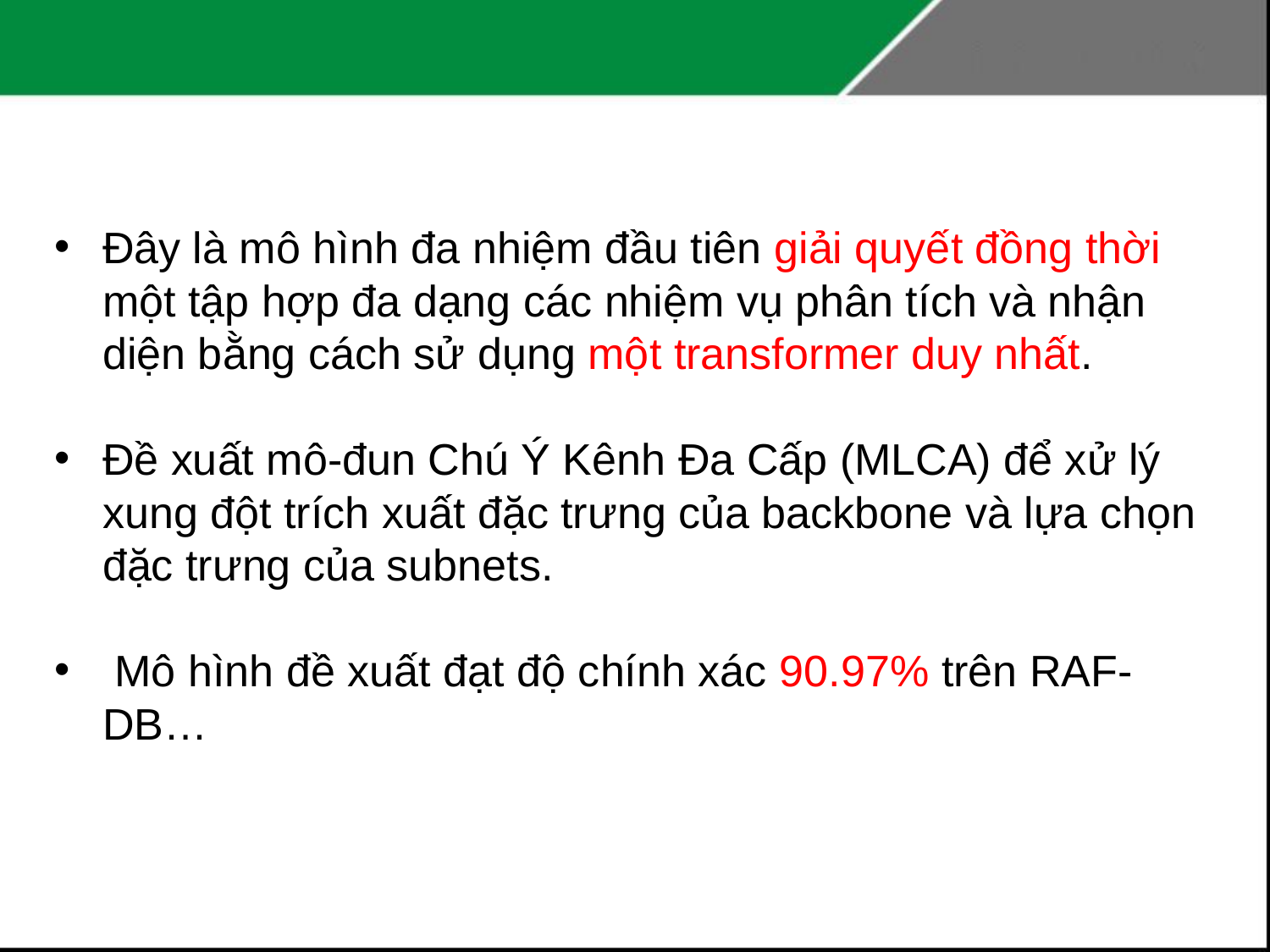

Đây là mô hình đa nhiệm đầu tiên giải quyết đồng thời một tập hợp đa dạng các nhiệm vụ phân tích và nhận diện bằng cách sử dụng một transformer duy nhất.

Đề xuất mô-đun Chú Ý Kênh Đa Cấp (MLCA) để xử lý xung đột trích xuất đặc trưng của backbone và lựa chọn đặc trưng của subnets.

 Mô hình đề xuất đạt độ chính xác 90.97% trên RAF-DB…